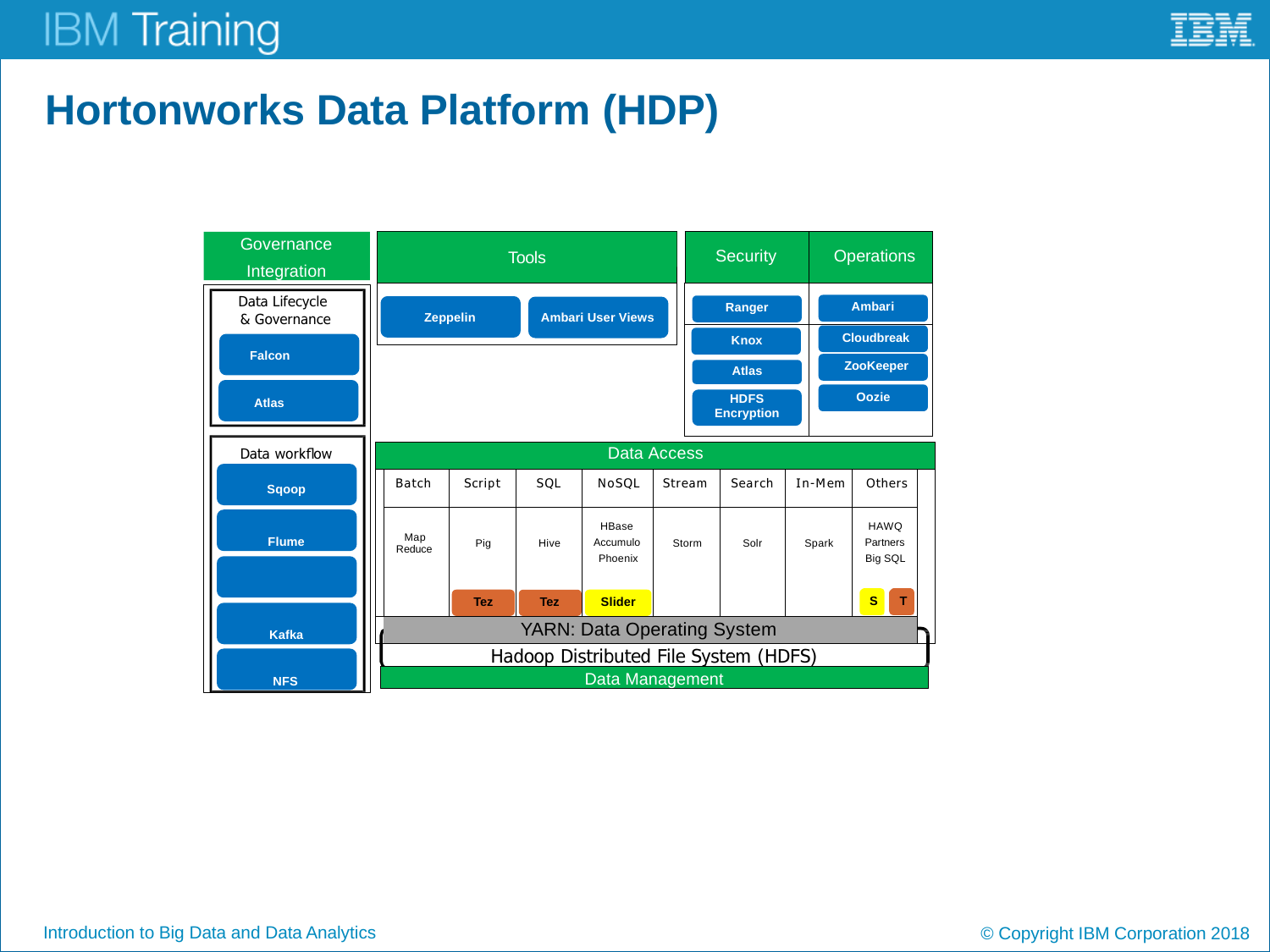

# Hortonworks Data Platform (HDP)
| Security | Operations |
| --- | --- |
| Ranger | Ambari |
| Knox | Cloudbreak |
| Atlas | ZooKeeper |
| HDFS Encryption | Oozie |

Governance
Integration
Tools

Data Lifecycle  & Governance

Falcon

Atlas

Data workflow

Sqoop
Flume  Kafka  NFS

WebHDFS

Zeppelin
Ambari User Views

| Data Access |  |  |  |  |  |  |  |  |  |
| --- | --- | --- | --- | --- | --- | --- | --- | --- | --- |
|  | Batch | Script | SQL | NoSQL | Stream | Search | In-Mem | Others |  |
|  | Map Reduce | Pig | Hive | HBase Accumulo Phoenix | Storm | Solr | Spark | HAWQ Partners Big SQL |  |
|  |  | Tez | Tez | Slider |  |  |  | S T |  |
|  | YARN: Data Operating System |  |  |  |  |  |  |  |  |

Hadoop Distributed File System (HDFS)

Data Management